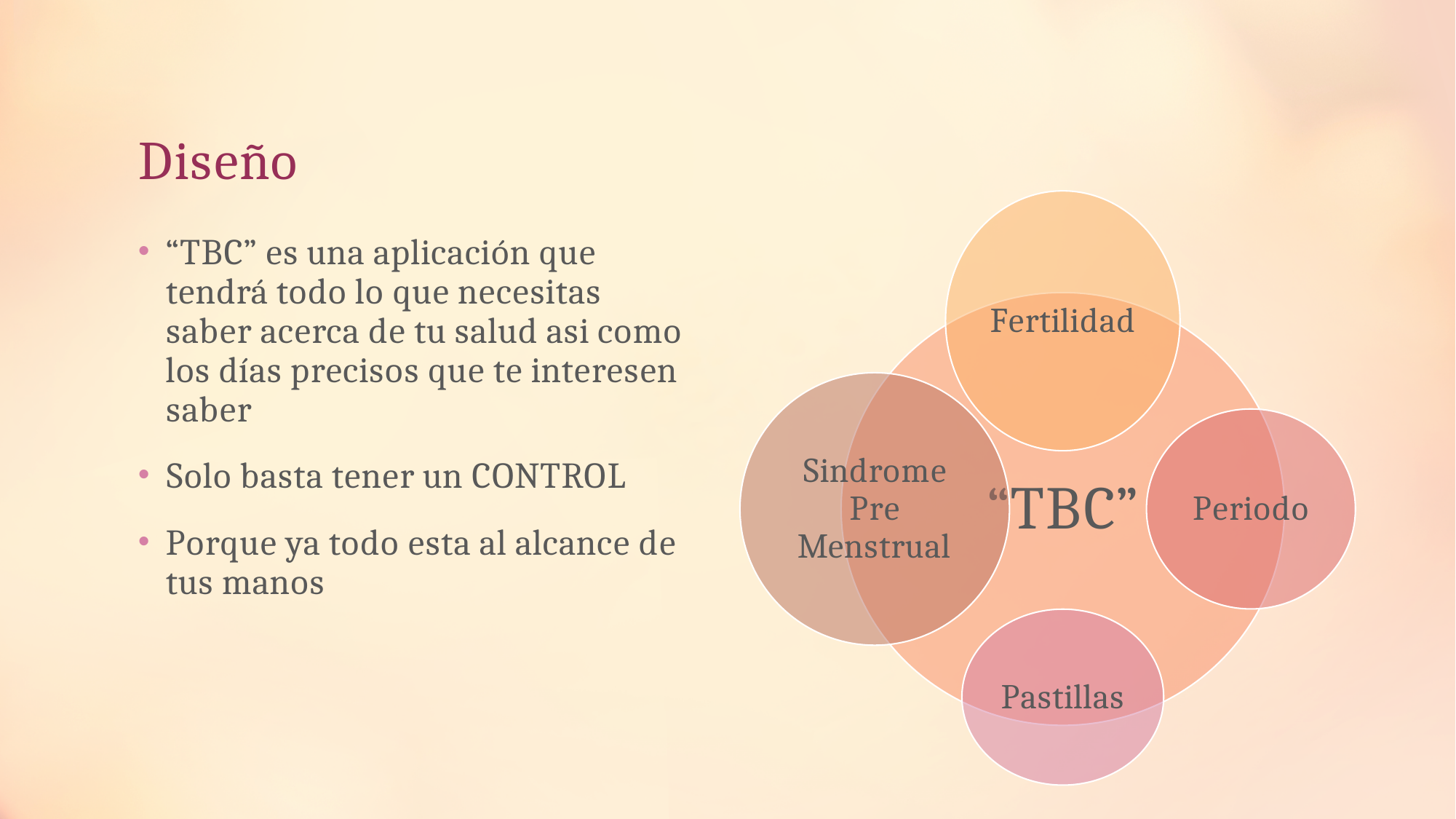

# Diseño
“TBC” es una aplicación que tendrá todo lo que necesitas saber acerca de tu salud asi como los días precisos que te interesen saber
Solo basta tener un CONTROL
Porque ya todo esta al alcance de tus manos
“TBC”
Fertilidad
Periodo
Pastillas
Sindrome Pre Menstrual